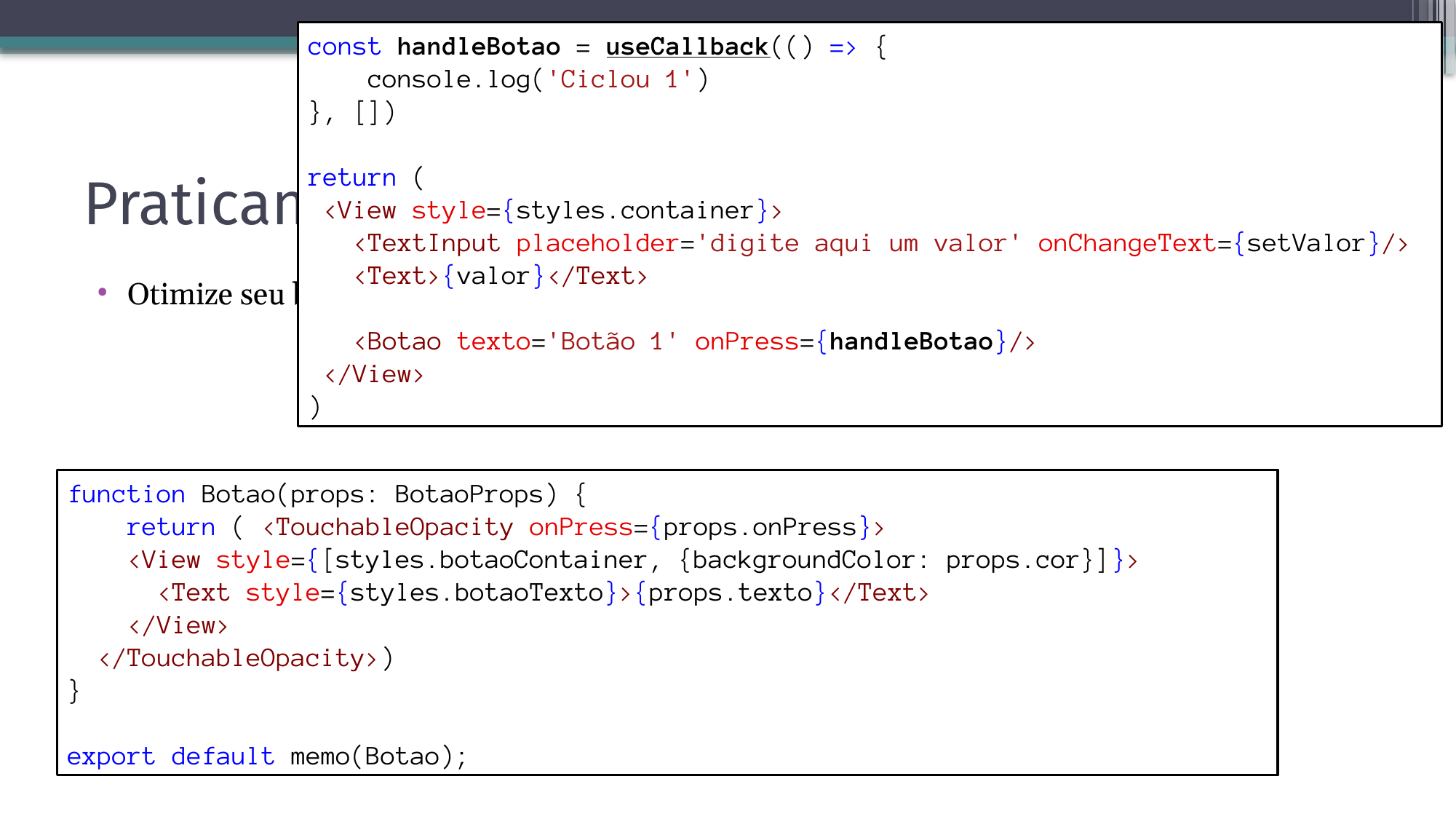

const handleBotao = useCallback(() => {
    console.log('Ciclou 1')
}, [])
return (
 <View style={styles.container}>
   <TextInput placeholder='digite aqui um valor' onChangeText={setValor}/>
   <Text>{valor}</Text>

   <Botao texto='Botão 1' onPress={handleBotao}/>
 </View>
)
# Praticando
Otimize seu botão.

function Botao(props: BotaoProps) {
    return ( <TouchableOpacity onPress={props.onPress}>
    <View style={[styles.botaoContainer, {backgroundColor: props.cor}]}>
      <Text style={styles.botaoTexto}>{props.texto}</Text>
    </View>
  </TouchableOpacity>)
}

export default memo(Botao);